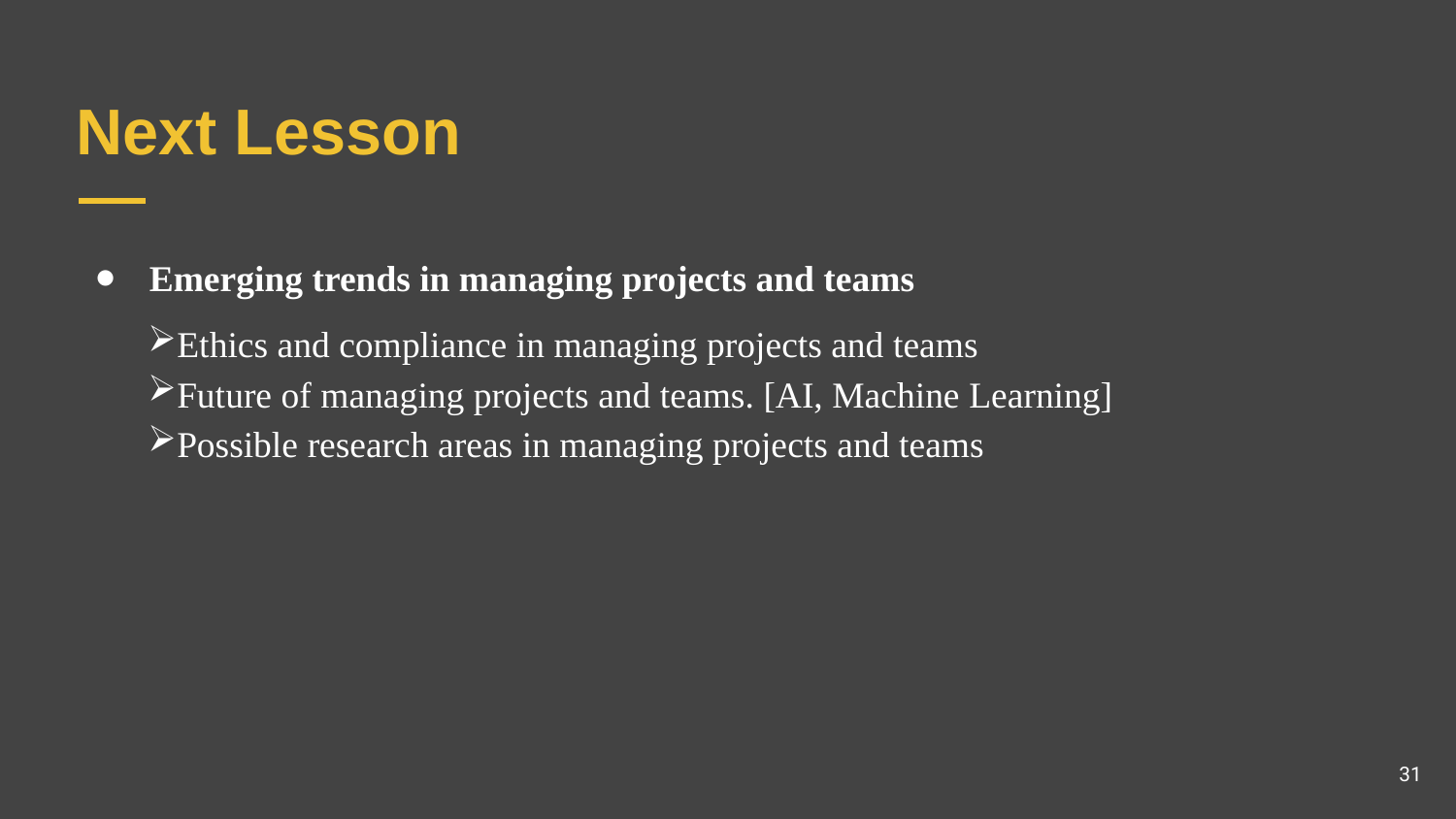

# Next Lesson
Emerging trends in managing projects and teams
Ethics and compliance in managing projects and teams
Future of managing projects and teams. [AI, Machine Learning]
Possible research areas in managing projects and teams

31